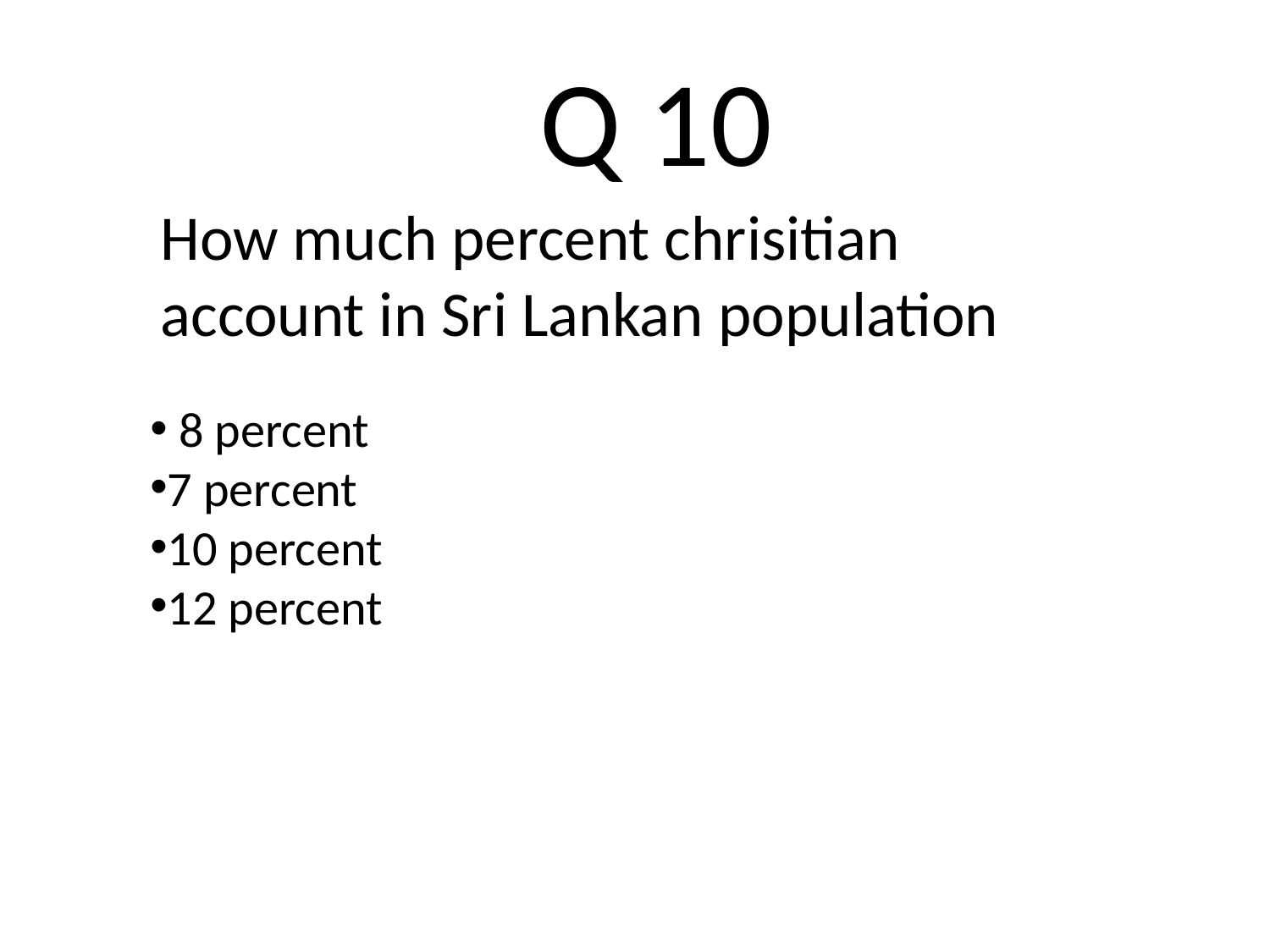

# Q 10
How much percent chrisitian account in Sri Lankan population

 8 percent
7 percent
10 percent
12 percent